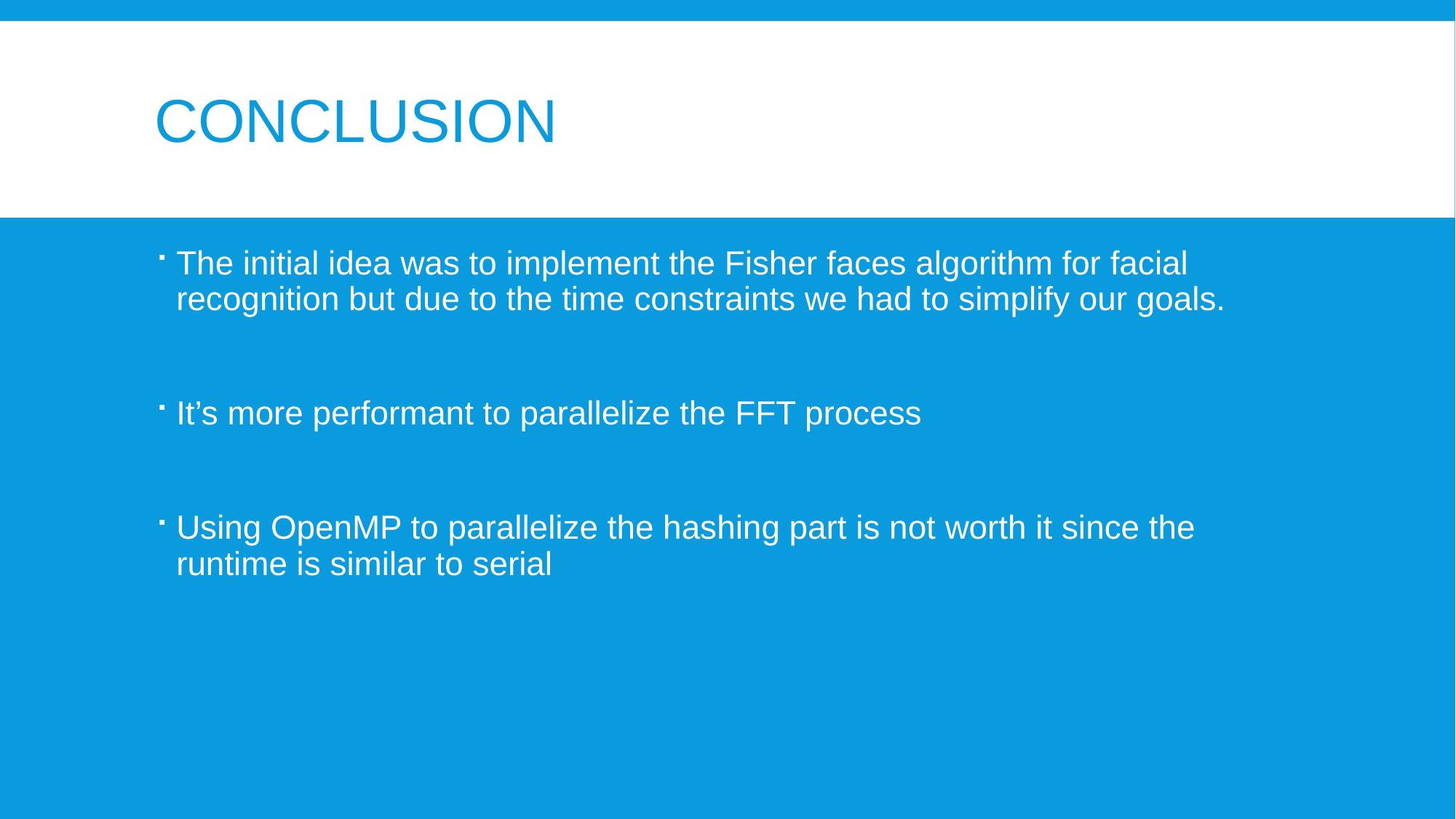

# conclusion
The initial idea was to implement the Fisher faces algorithm for facial recognition but due to the time constraints we had to simplify our goals.

It’s more performant to parallelize the FFT process

Using OpenMP to parallelize the hashing part is not worth it since the runtime is similar to serial